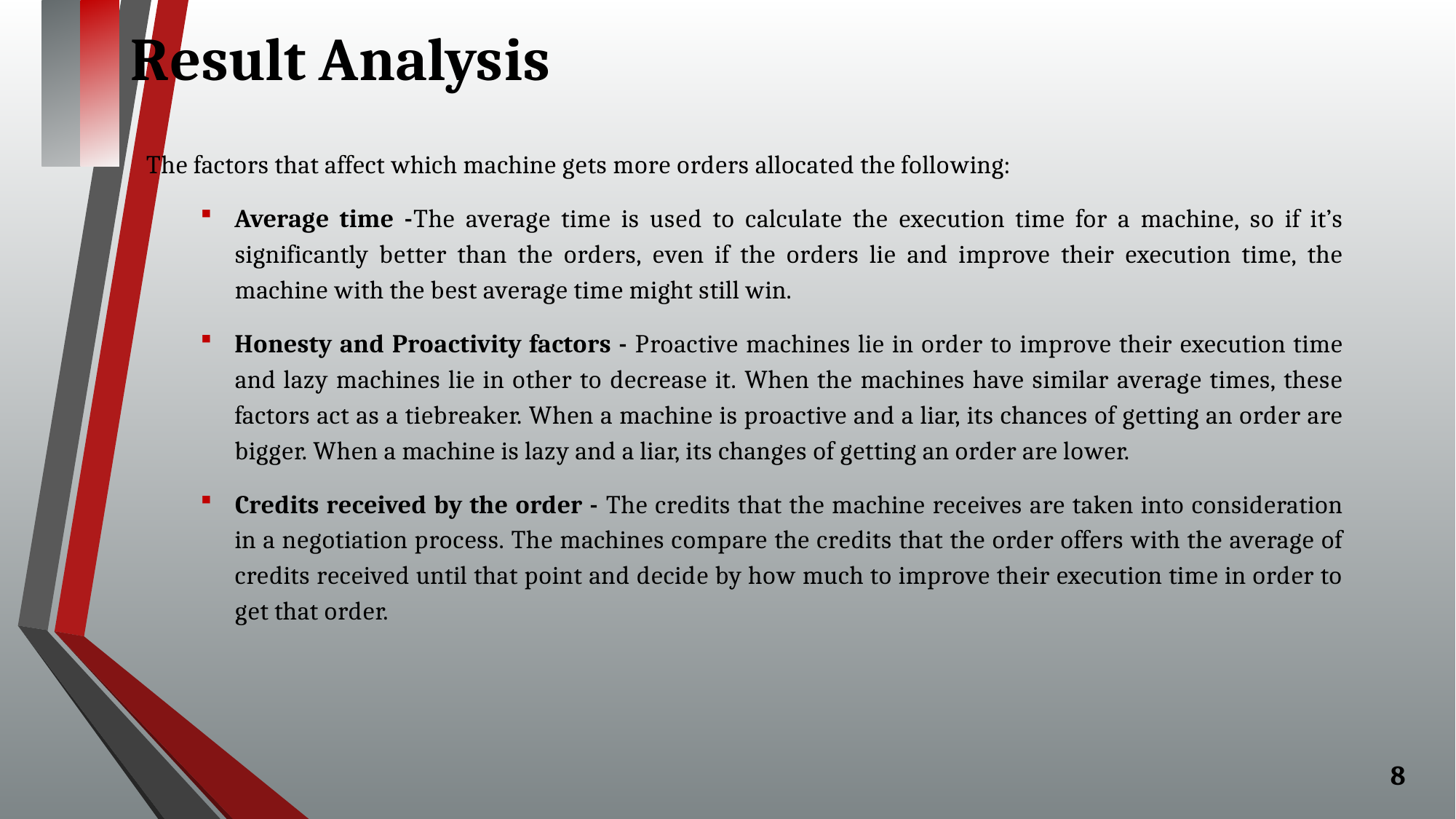

# Result Analysis
The factors that affect which machine gets more orders allocated the following:
Average time -The average time is used to calculate the execution time for a machine, so if it’s significantly better than the orders, even if the orders lie and improve their execution time, the machine with the best average time might still win.
Honesty and Proactivity factors - Proactive machines lie in order to improve their execution time and lazy machines lie in other to decrease it. When the machines have similar average times, these factors act as a tiebreaker. When a machine is proactive and a liar, its chances of getting an order are bigger. When a machine is lazy and a liar, its changes of getting an order are lower.
Credits received by the order - The credits that the machine receives are taken into consideration in a negotiation process. The machines compare the credits that the order offers with the average of credits received until that point and decide by how much to improve their execution time in order to get that order.

8